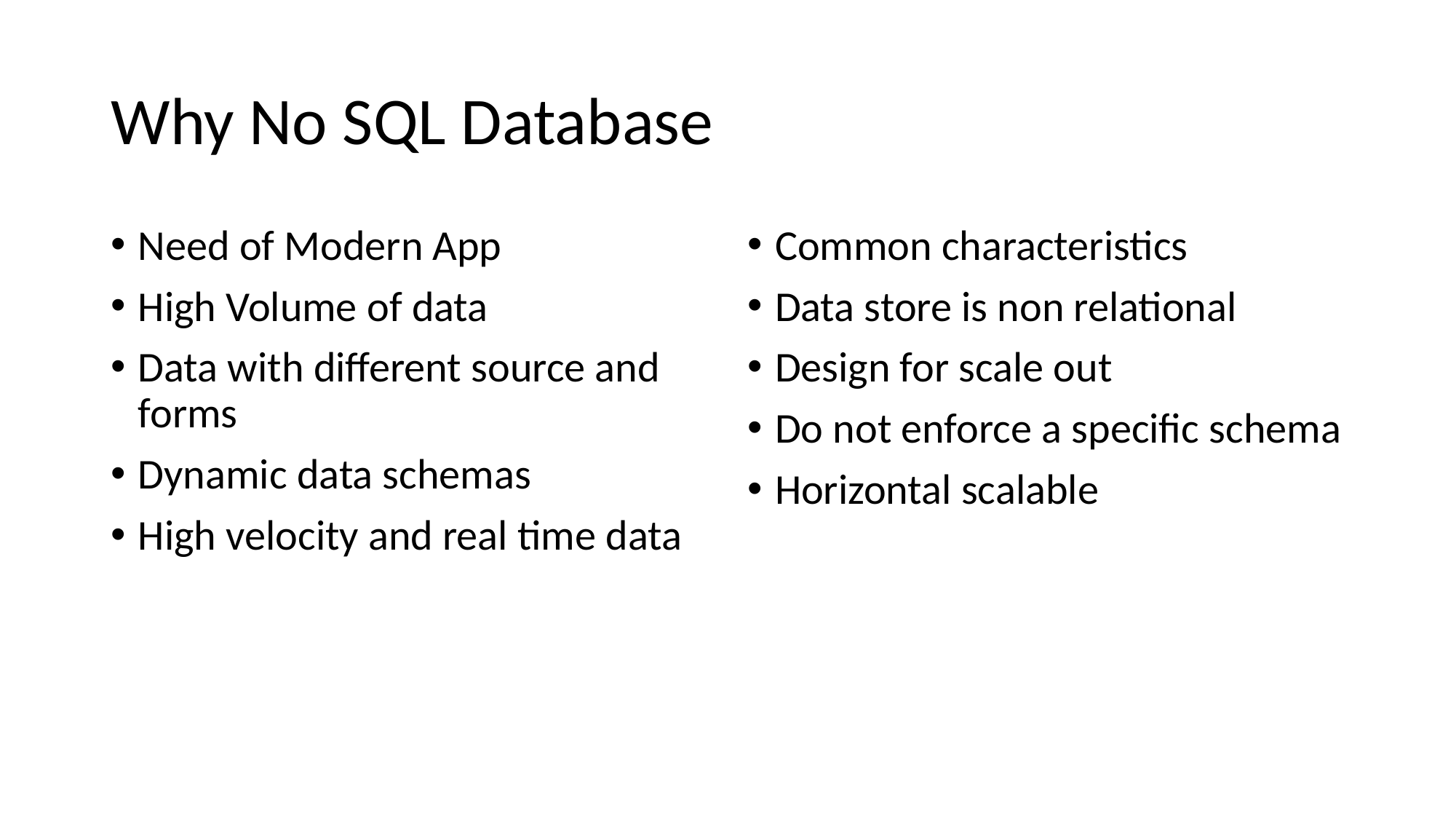

# Why No SQL Database
Need of Modern App
High Volume of data
Data with different source and forms
Dynamic data schemas
High velocity and real time data
Common characteristics
Data store is non relational
Design for scale out
Do not enforce a specific schema
Horizontal scalable